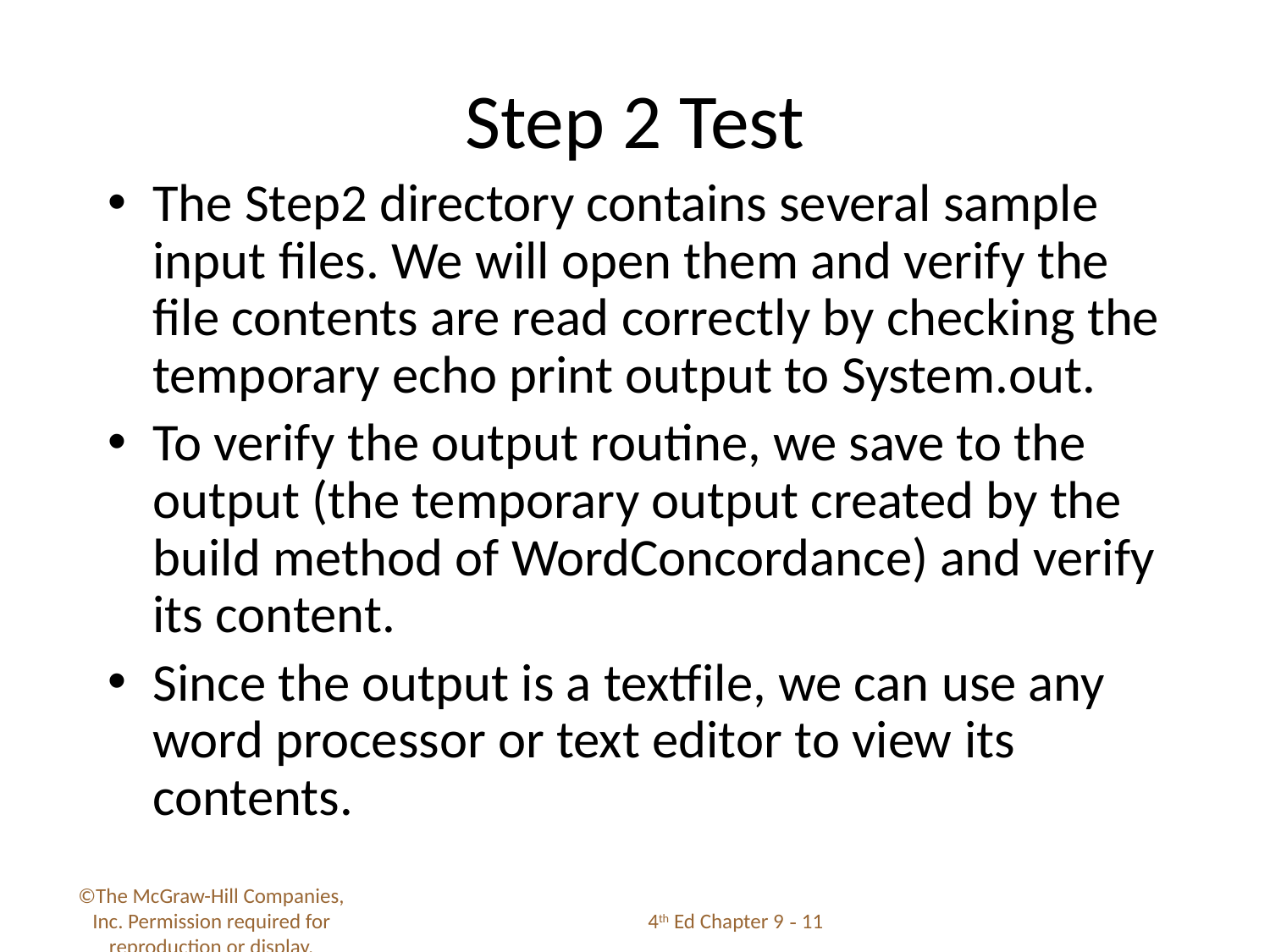

# Step 2 Test
The Step2 directory contains several sample input files. We will open them and verify the file contents are read correctly by checking the temporary echo print output to System.out.
To verify the output routine, we save to the output (the temporary output created by the build method of WordConcordance) and verify its content.
Since the output is a textfile, we can use any word processor or text editor to view its contents.

©The McGraw-Hill Companies, Inc. Permission required for reproduction or display.

4th Ed Chapter 9 - 11